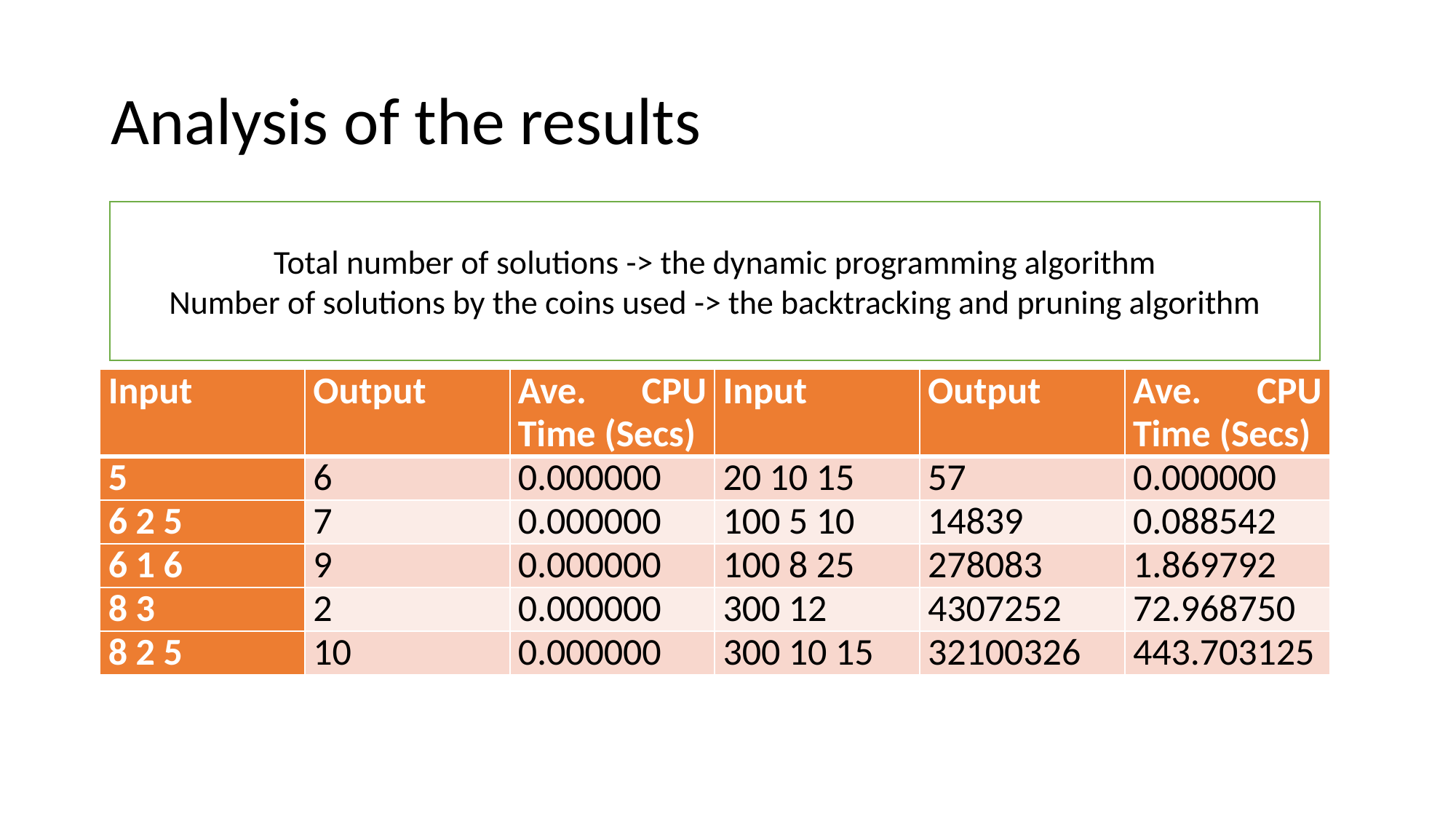

# Analysis of the results
Total number of solutions -> the dynamic programming algorithm
Number of solutions by the coins used -> the backtracking and pruning algorithm
| Input | Output | Ave. CPU Time (Secs) | Input | Output | Ave. CPU Time (Secs) |
| --- | --- | --- | --- | --- | --- |
| 5 | 6 | 0.000000 | 20 10 15 | 57 | 0.000000 |
| 6 2 5 | 7 | 0.000000 | 100 5 10 | 14839 | 0.088542 |
| 6 1 6 | 9 | 0.000000 | 100 8 25 | 278083 | 1.869792 |
| 8 3 | 2 | 0.000000 | 300 12 | 4307252 | 72.968750 |
| 8 2 5 | 10 | 0.000000 | 300 10 15 | 32100326 | 443.703125 |